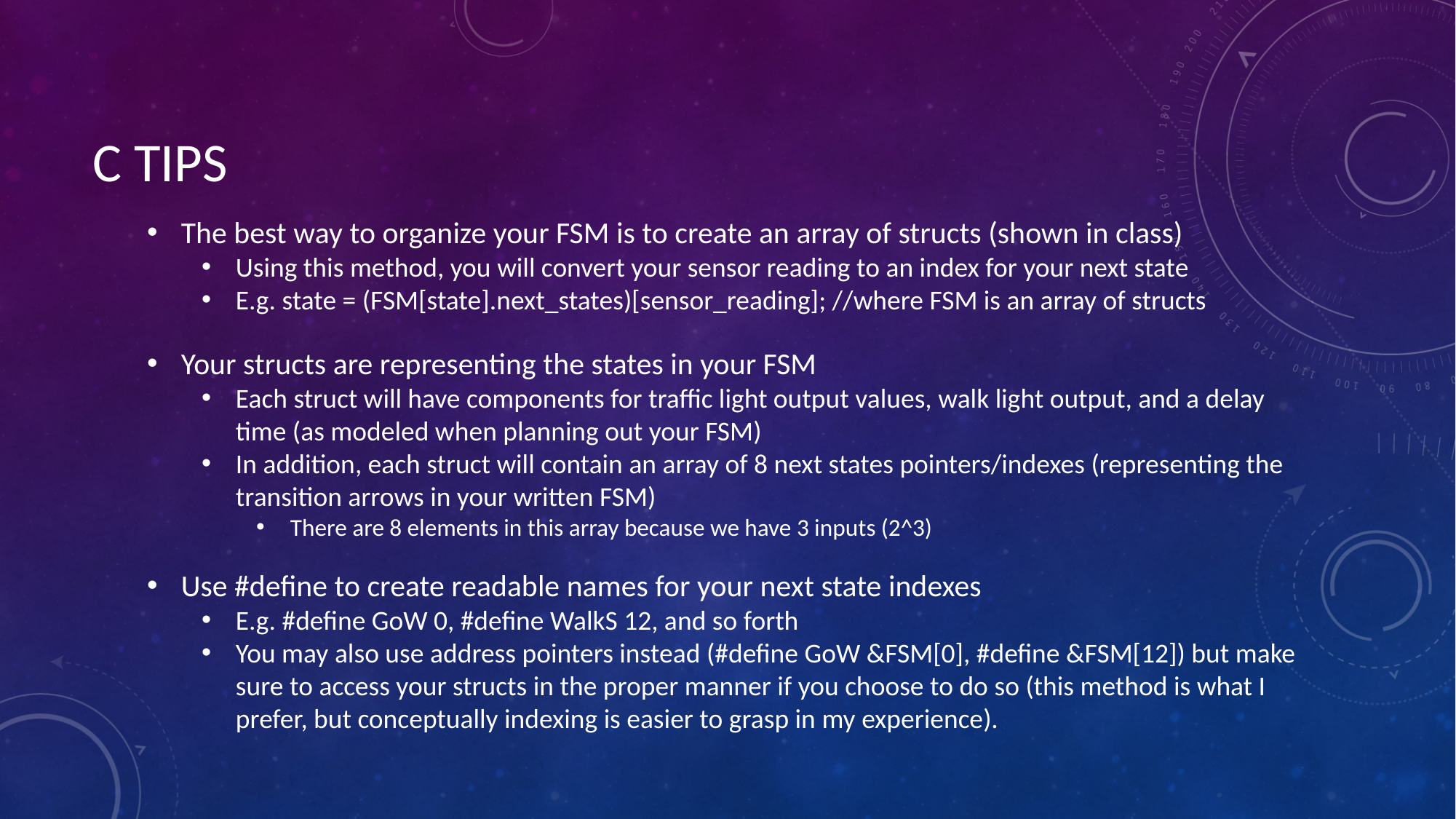

C TIps
The best way to organize your FSM is to create an array of structs (shown in class)
Using this method, you will convert your sensor reading to an index for your next state
E.g. state = (FSM[state].next_states)[sensor_reading]; //where FSM is an array of structs

Your structs are representing the states in your FSM
Each struct will have components for traffic light output values, walk light output, and a delay time (as modeled when planning out your FSM)
In addition, each struct will contain an array of 8 next states pointers/indexes (representing the transition arrows in your written FSM)
There are 8 elements in this array because we have 3 inputs (2^3)

Use #define to create readable names for your next state indexes
E.g. #define GoW 0, #define WalkS 12, and so forth
You may also use address pointers instead (#define GoW &FSM[0], #define &FSM[12]) but make sure to access your structs in the proper manner if you choose to do so (this method is what I prefer, but conceptually indexing is easier to grasp in my experience).